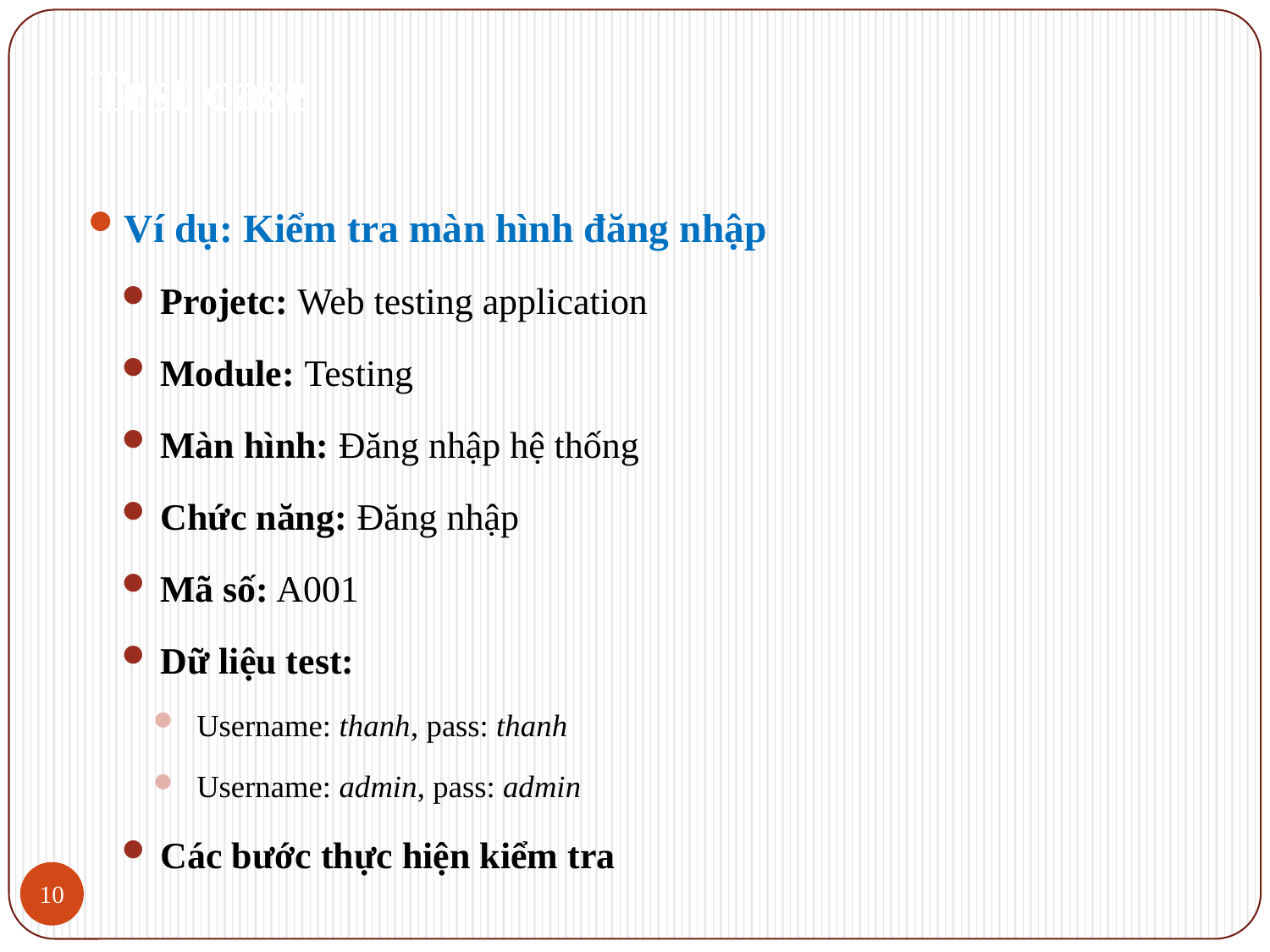

# Test case
Ví dụ: Kiểm tra màn hình đăng nhập
Projetc: Web testing application
Module: Testing
Màn hình: Đăng nhập hệ thống
Chức năng: Đăng nhập
Mã số: A001
Dữ liệu test:
Username: thanh, pass: thanh
Username: admin, pass: admin
Các bước thực hiện kiểm tra
10